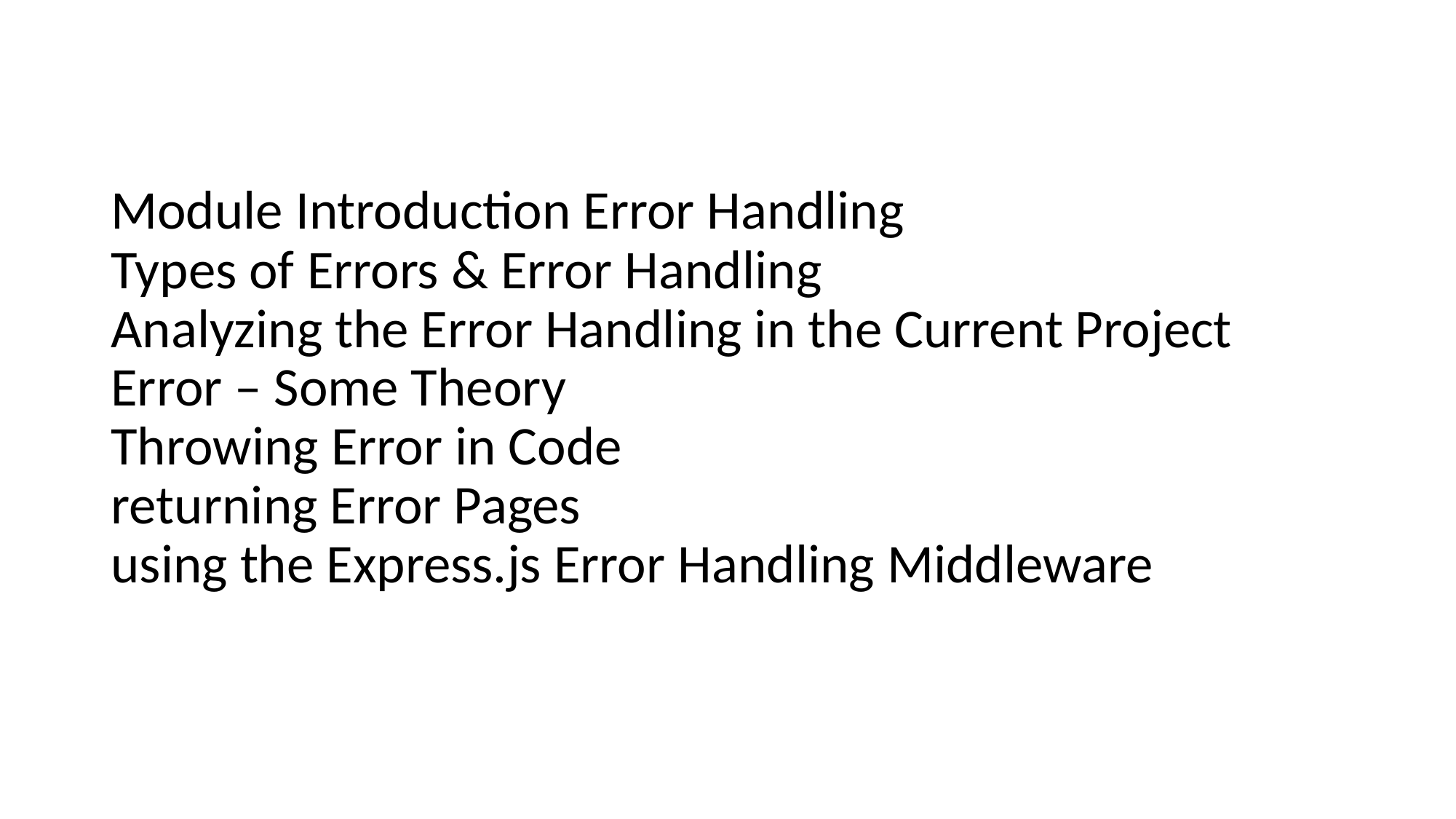

# Module Introduction Error Handling Types of Errors & Error Handling Analyzing the Error Handling in the Current Project Error – Some Theory Throwing Error in Code returning Error Pages using the Express.js Error Handling Middleware